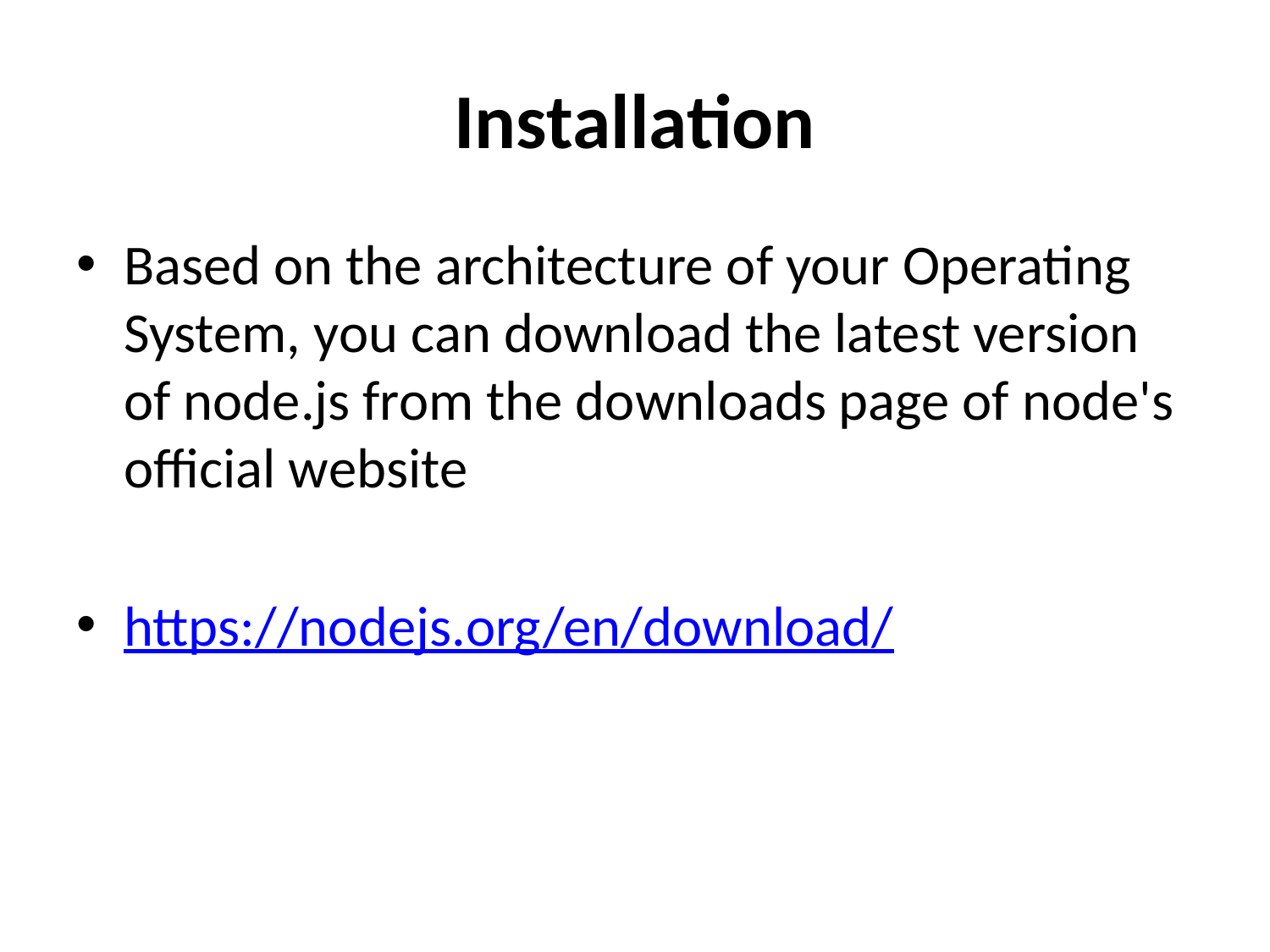

# Installation
Based on the architecture of your Operating System, you can download the latest version of node.js from the downloads page of node's official website

https://nodejs.org/en/download/